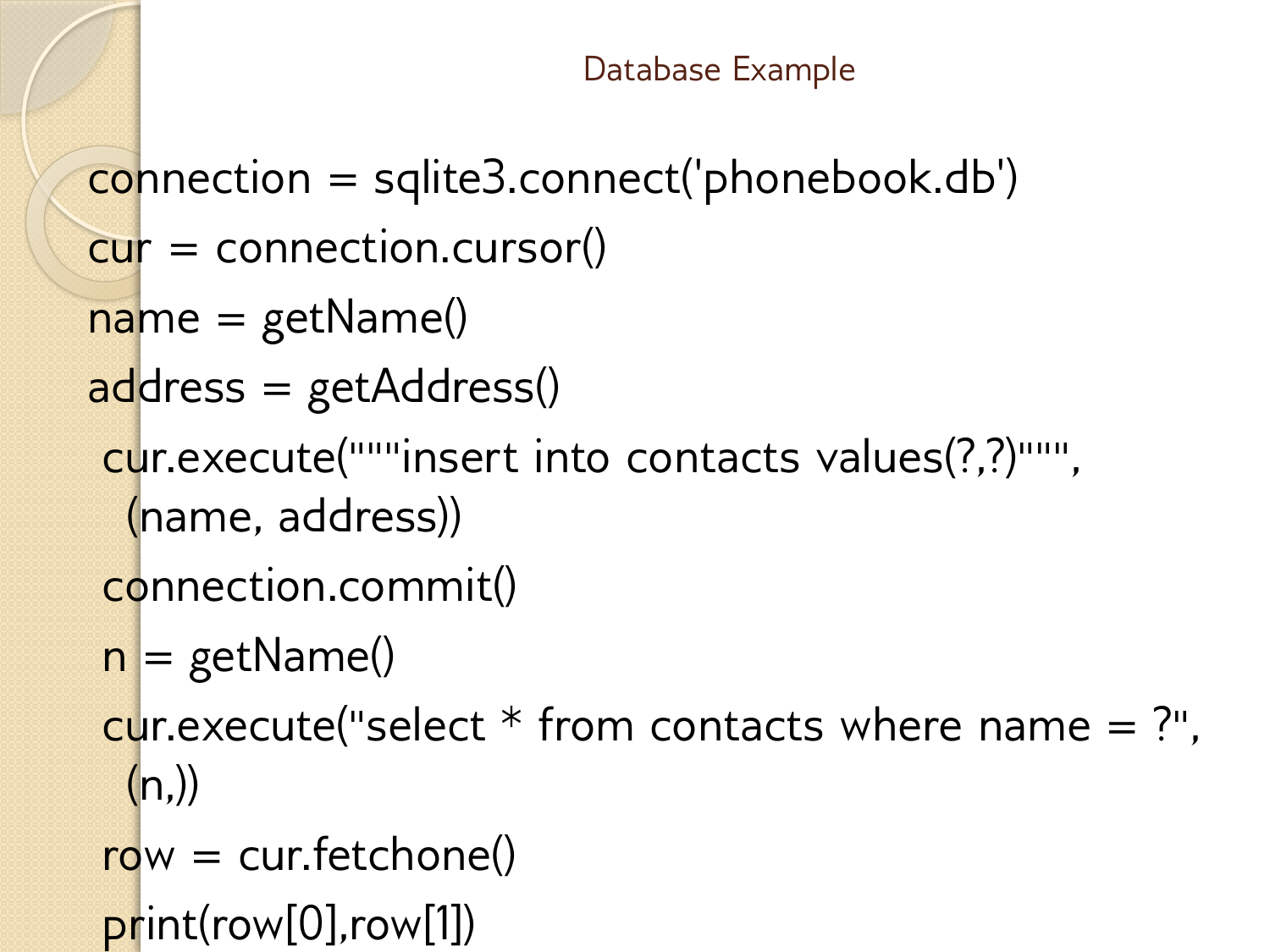

# Database Example
connection = sqlite3.connect('phonebook.db')
cur = connection.cursor()
name = getName()
address = getAddress()
 cur.execute("""insert into contacts values(?,?)""", (name, address))
 connection.commit()
 n = getName()
 cur.execute("select * from contacts where name = ?", (n,))
 row = cur.fetchone()
 print(row[0],row[1])